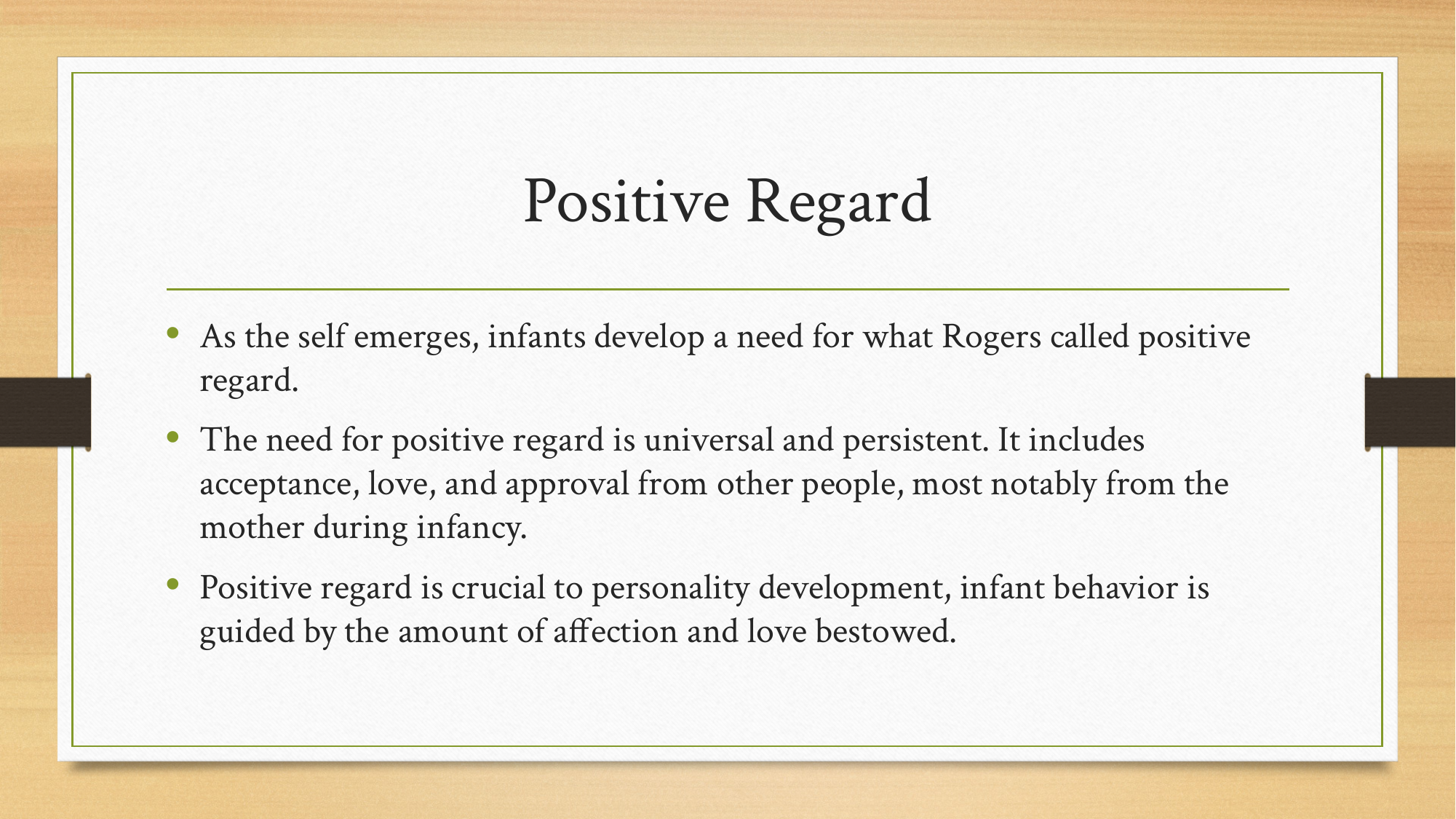

# Positive Regard
As the self emerges, infants develop a need for what Rogers called positive regard.
The need for positive regard is universal and persistent. It includes acceptance, love, and approval from other people, most notably from the mother during infancy.
Positive regard is crucial to personality development, infant behavior is guided by the amount of affection and love bestowed.